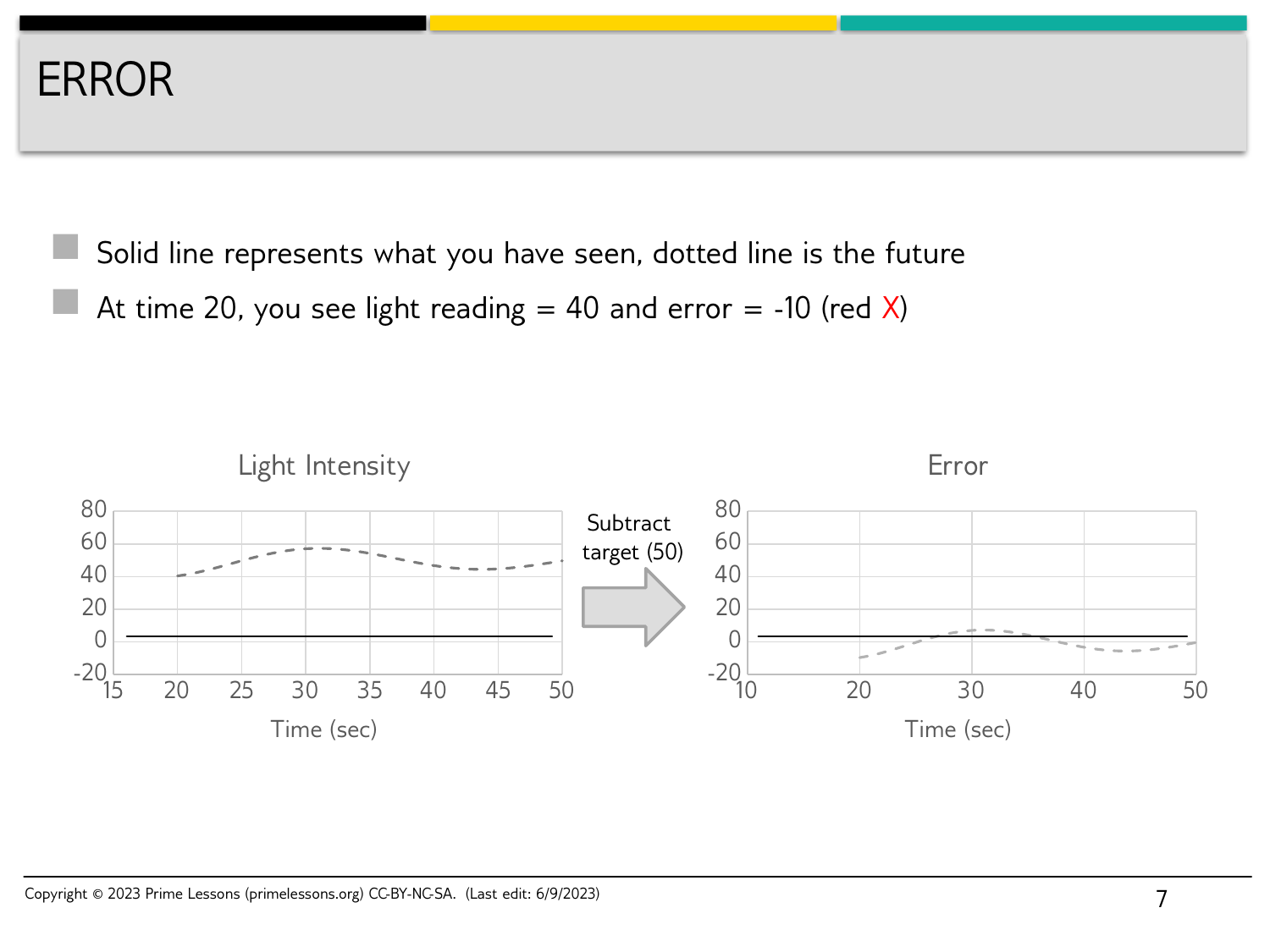

# Error
Solid line represents what you have seen, dotted line is the future
At time 20, you see light reading = 40 and error = -10 (red X)

### Chart: Light Intensity

| Category | Light Intensity |  |
|---|---|---|

### Chart: Error

| Category | Light Intensity |  |
|---|---|---|
Subtract
target (50)

7
Copyright © 2023 Prime Lessons (primelessons.org) CC-BY-NC-SA.  (Last edit: 6/9/2023)